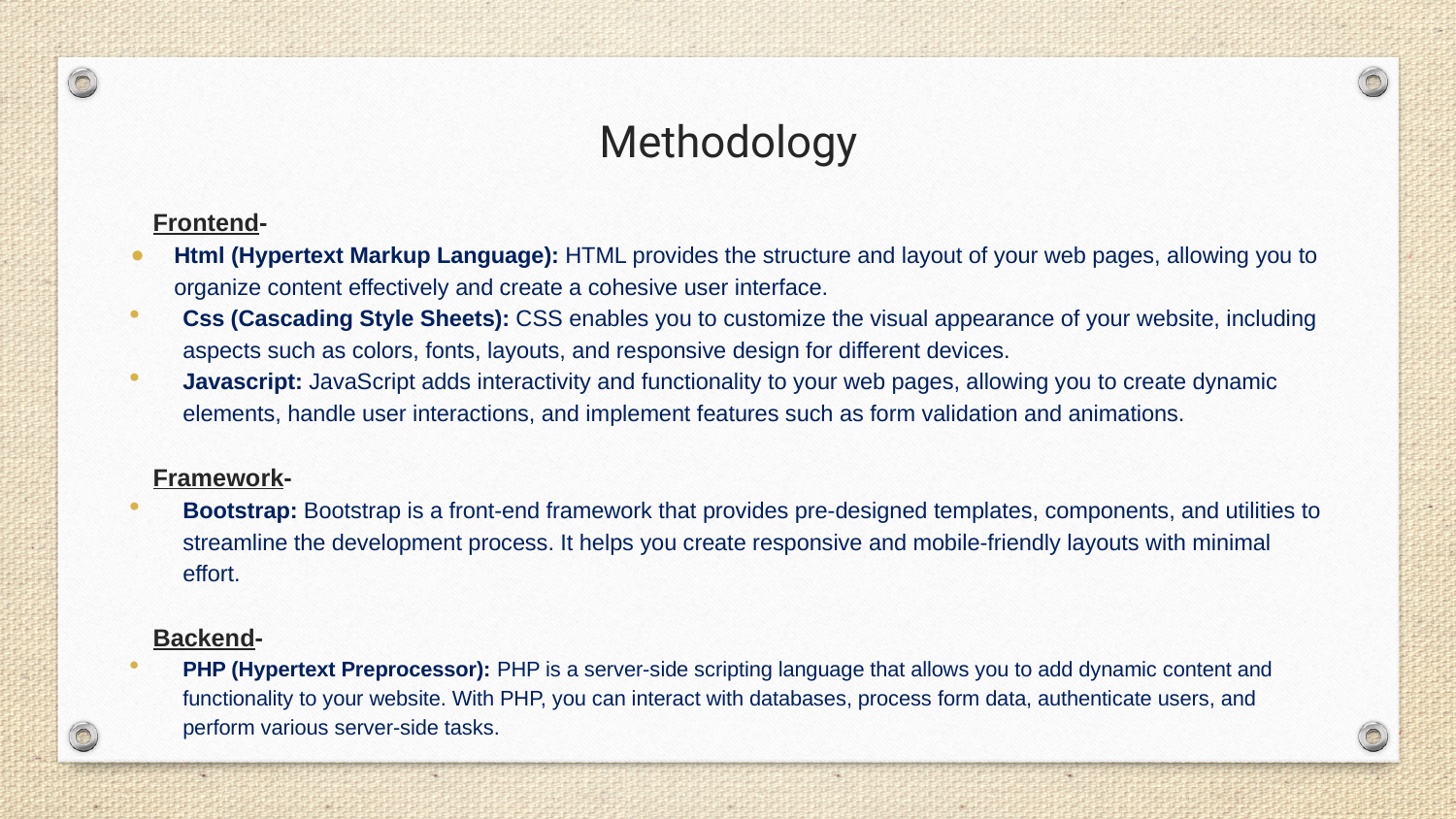

# Methodology

Frontend-
Html (Hypertext Markup Language): HTML provides the structure and layout of your web pages, allowing you to organize content effectively and create a cohesive user interface.
Css (Cascading Style Sheets): CSS enables you to customize the visual appearance of your website, including aspects such as colors, fonts, layouts, and responsive design for different devices.
Javascript: JavaScript adds interactivity and functionality to your web pages, allowing you to create dynamic elements, handle user interactions, and implement features such as form validation and animations.

Framework-
Bootstrap: Bootstrap is a front-end framework that provides pre-designed templates, components, and utilities to streamline the development process. It helps you create responsive and mobile-friendly layouts with minimal effort.

Backend-
PHP (Hypertext Preprocessor): PHP is a server-side scripting language that allows you to add dynamic content and functionality to your website. With PHP, you can interact with databases, process form data, authenticate users, and perform various server-side tasks.